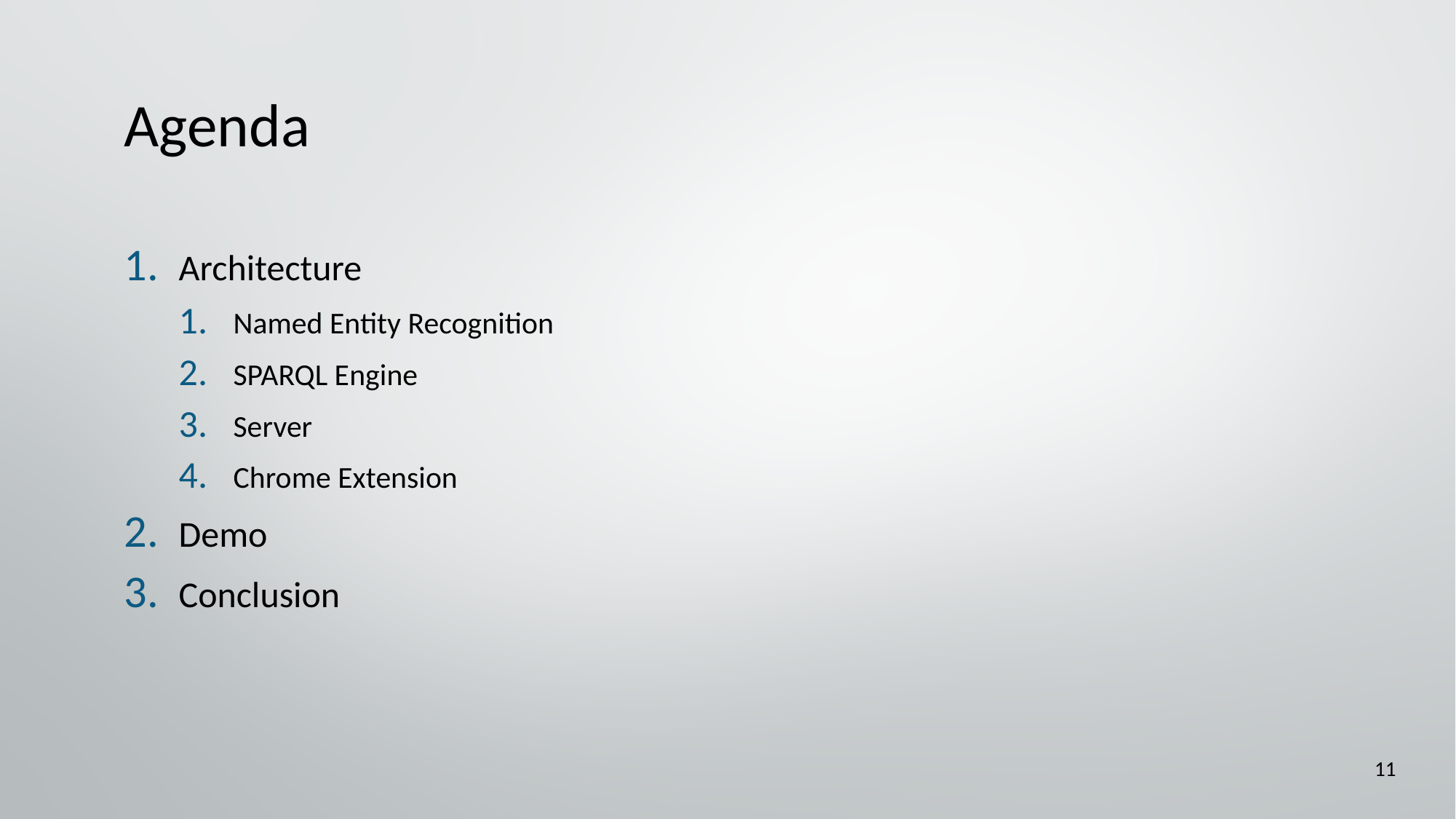

# Agenda
Architecture
Named Entity Recognition
SPARQL Engine
Server
Chrome Extension
Demo
Conclusion

11